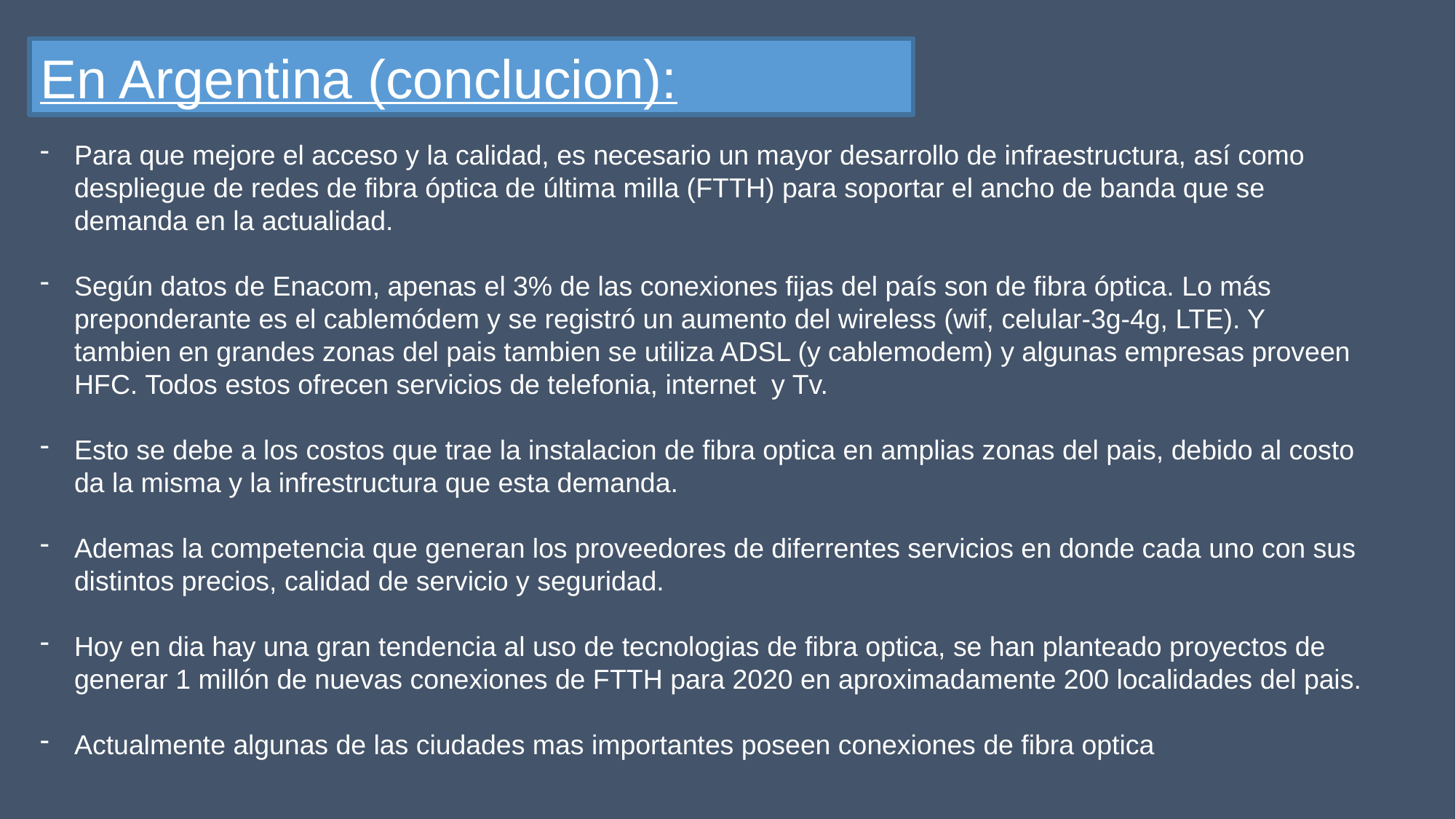

En Argentina (conclucion):
Para que mejore el acceso y la calidad, es necesario un mayor desarrollo de infraestructura, así como despliegue de redes de fibra óptica de última milla (FTTH) para soportar el ancho de banda que se demanda en la actualidad.

Según datos de Enacom, apenas el 3% de las conexiones fijas del país son de fibra óptica. Lo más preponderante es el cablemódem y se registró un aumento del wireless (wif, celular-3g-4g, LTE). Y tambien en grandes zonas del pais tambien se utiliza ADSL (y cablemodem) y algunas empresas proveen HFC. Todos estos ofrecen servicios de telefonia, internet  y Tv.

Esto se debe a los costos que trae la instalacion de fibra optica en amplias zonas del pais, debido al costo da la misma y la infrestructura que esta demanda.

Ademas la competencia que generan los proveedores de diferrentes servicios en donde cada uno con sus distintos precios, calidad de servicio y seguridad.

Hoy en dia hay una gran tendencia al uso de tecnologias de fibra optica, se han planteado proyectos de generar 1 millón de nuevas conexiones de FTTH para 2020 en aproximadamente 200 localidades del pais.

Actualmente algunas de las ciudades mas importantes poseen conexiones de fibra optica